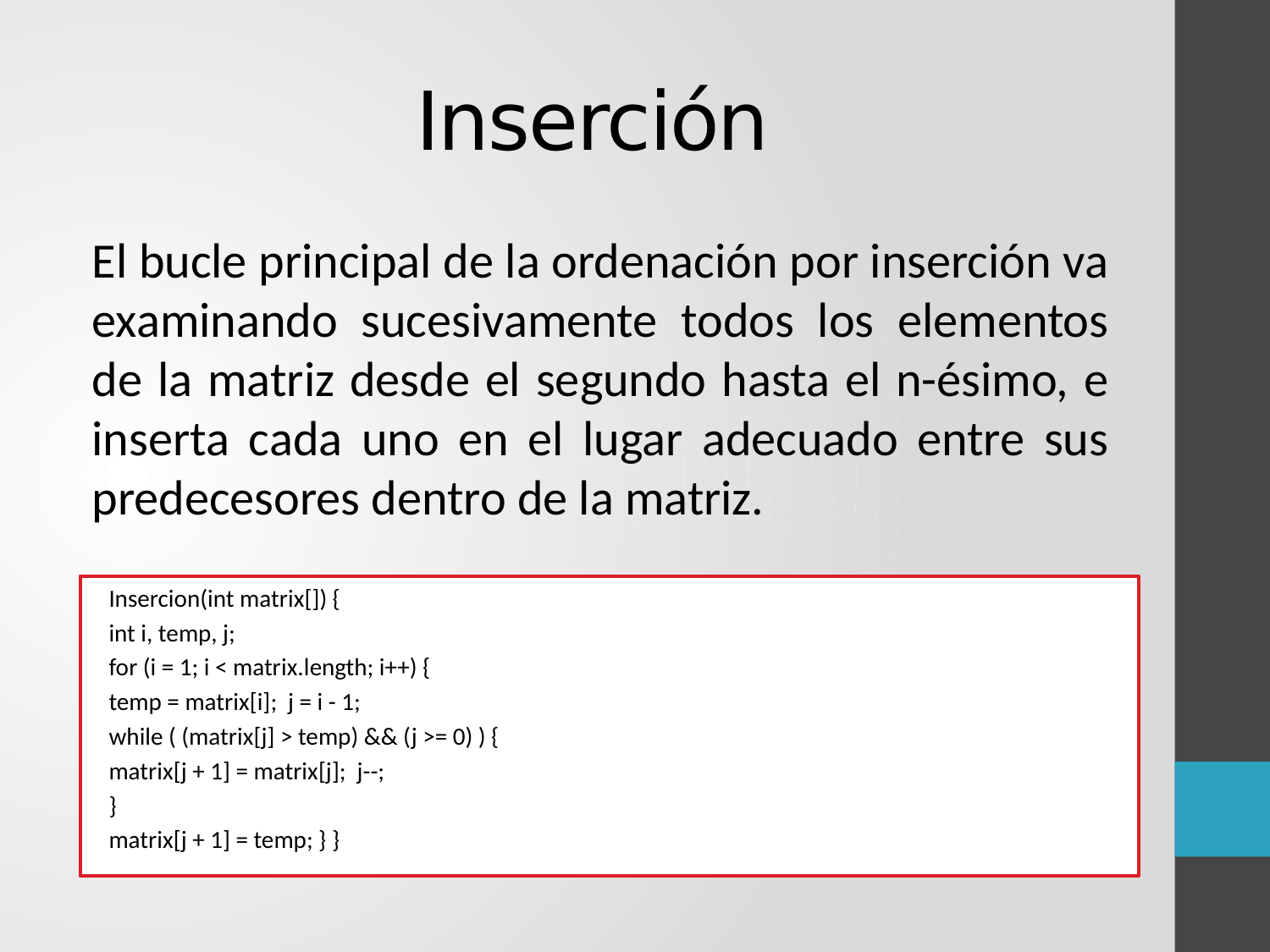

# Inserción
El bucle principal de la ordenación por inserción va examinando sucesivamente todos los elementos de la matriz desde el segundo hasta el n-ésimo, e inserta cada uno en el lugar adecuado entre sus predecesores dentro de la matriz.
Insercion(int matrix[]) {
int i, temp, j;
for (i = 1; i < matrix.length; i++) {
temp = matrix[i];  j = i - 1;
while ( (matrix[j] > temp) && (j >= 0) ) {
matrix[j + 1] = matrix[j];  j--;
}
matrix[j + 1] = temp; } }